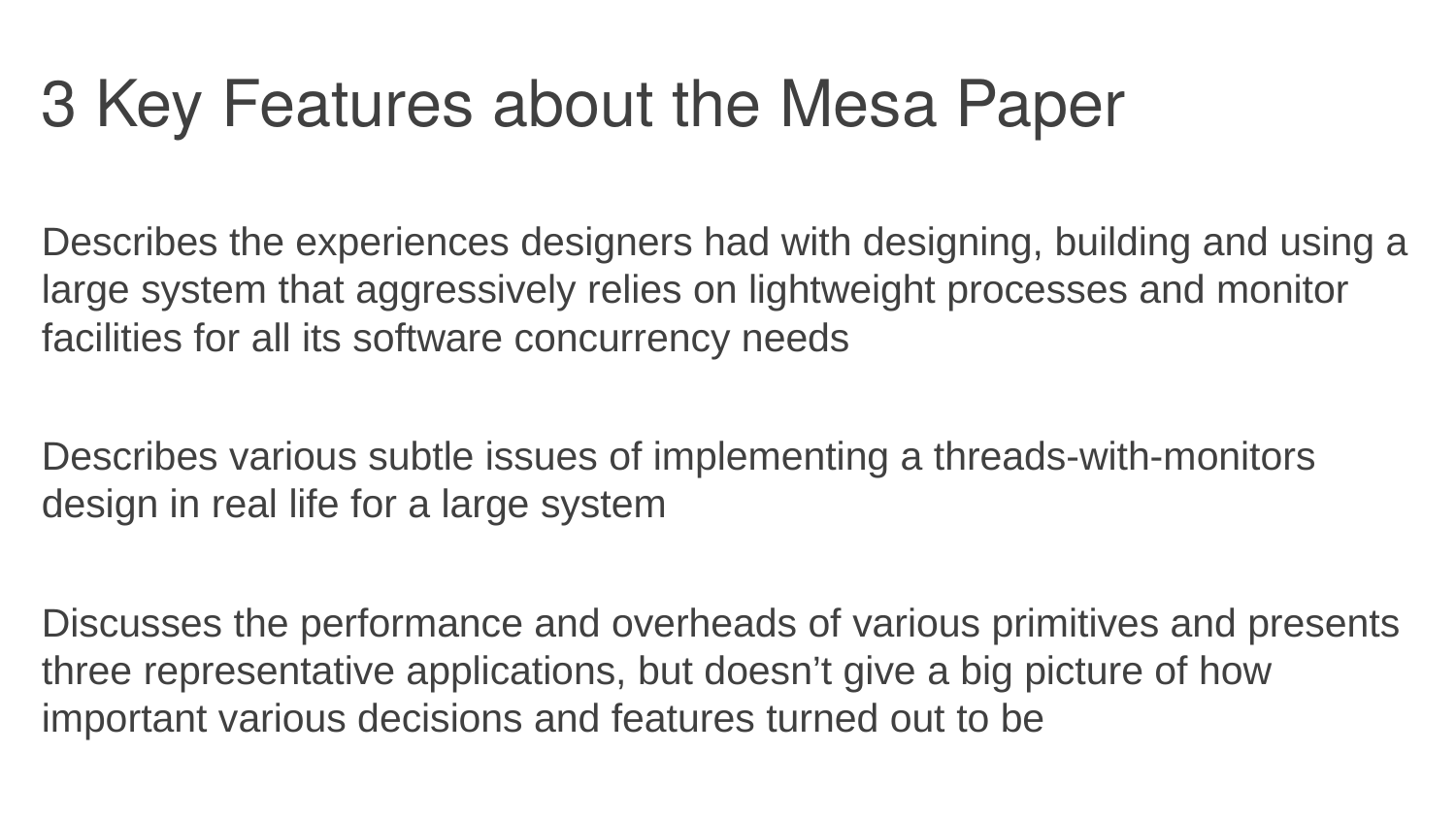

# 3 Key Features about the Mesa Paper
Describes the experiences designers had with designing, building and using a large system that aggressively relies on lightweight processes and monitor facilities for all its software concurrency needs

Describes various subtle issues of implementing a threads-with-monitors design in real life for a large system

Discusses the performance and overheads of various primitives and presents three representative applications, but doesn’t give a big picture of how important various decisions and features turned out to be